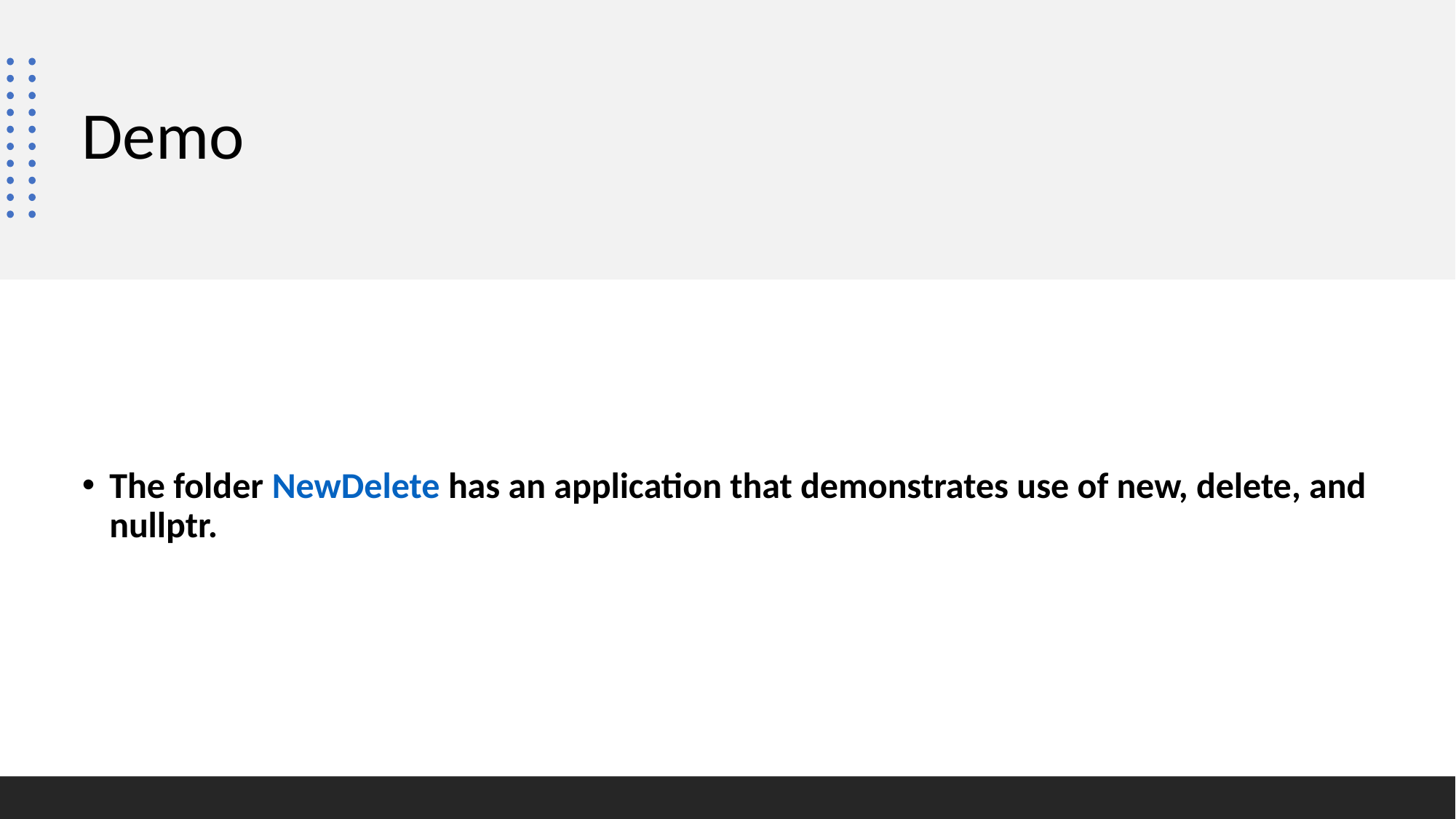

# Demo

The folder NewDelete has an application that demonstrates use of new, delete, and nullptr.